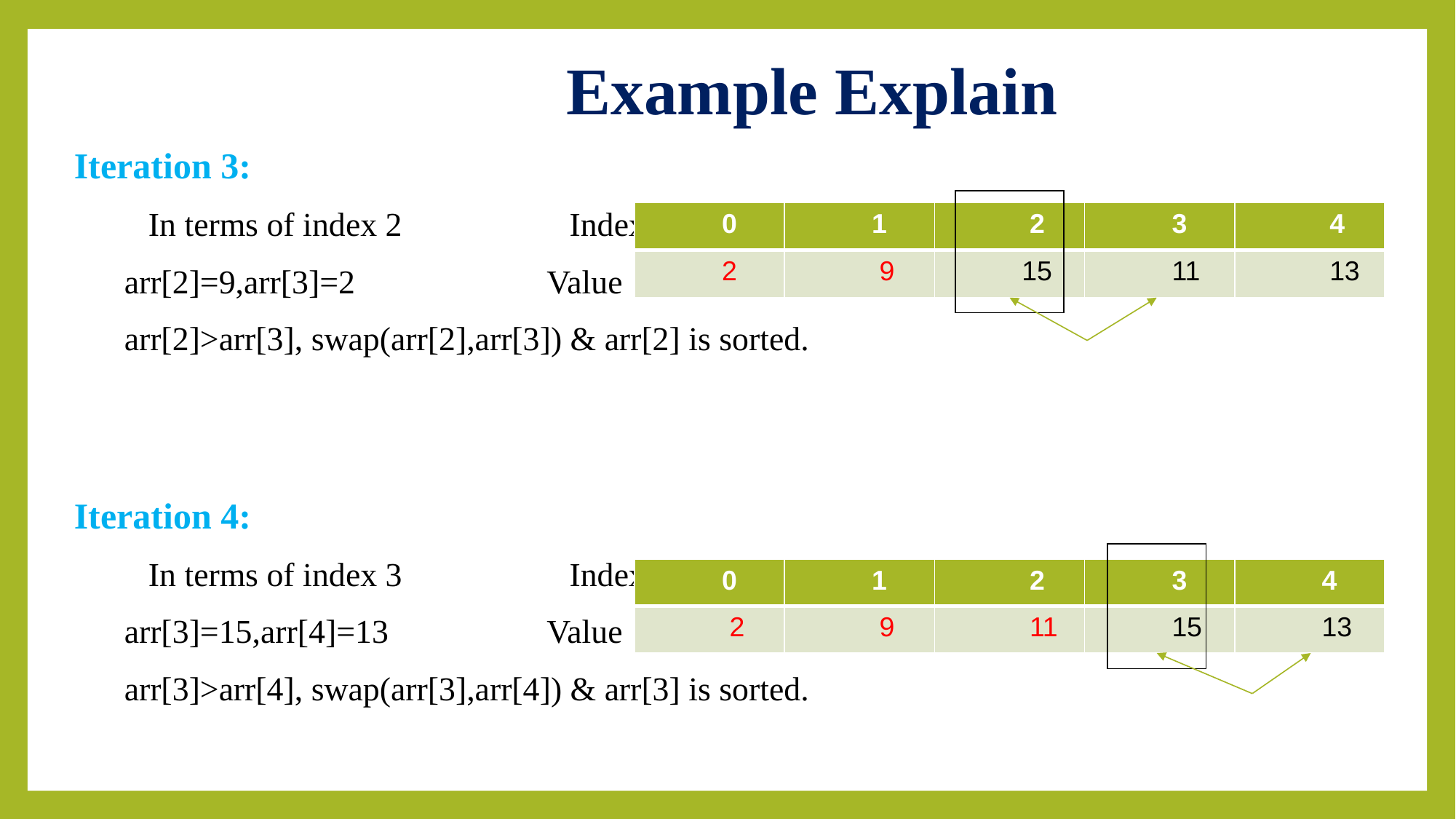

# Example Explain
Iteration 3:
        In terms of index 2                    Index
      arr[2]=9,arr[3]=2                       Value
      arr[2]>arr[3], swap(arr[2],arr[3]) & arr[2] is sorted.

Iteration 4:
        In terms of index 3                    Index
      arr[3]=15,arr[4]=13                   Value
      arr[3]>arr[4], swap(arr[3],arr[4]) & arr[3] is sorted.

|  |
| --- |
| 0 | 1 | 2 | 3 | 4 |
| --- | --- | --- | --- | --- |
| 2 | 9 | 15 | 11 | 13 |
|  |
| --- |
| 0 | 1 | 2 | 3 | 4 |
| --- | --- | --- | --- | --- |
| 2 | 9 | 11 | 15 | 13 |